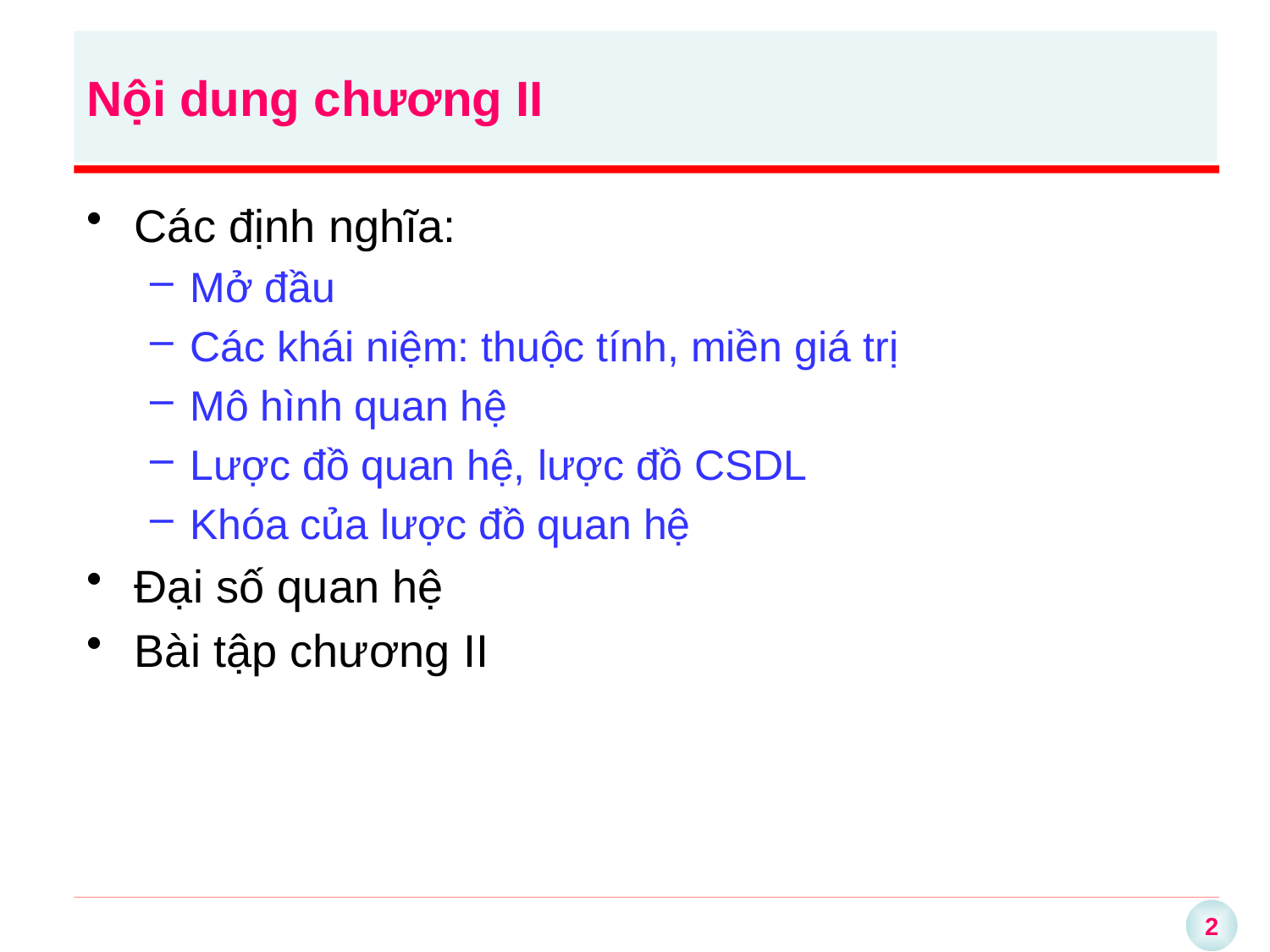

Nội dung chương II
Các định nghĩa:
Mở đầu
Các khái niệm: thuộc tính, miền giá trị
Mô hình quan hệ
Lược đồ quan hệ, lược đồ CSDL
Khóa của lược đồ quan hệ
Đại số quan hệ
Bài tập chương II